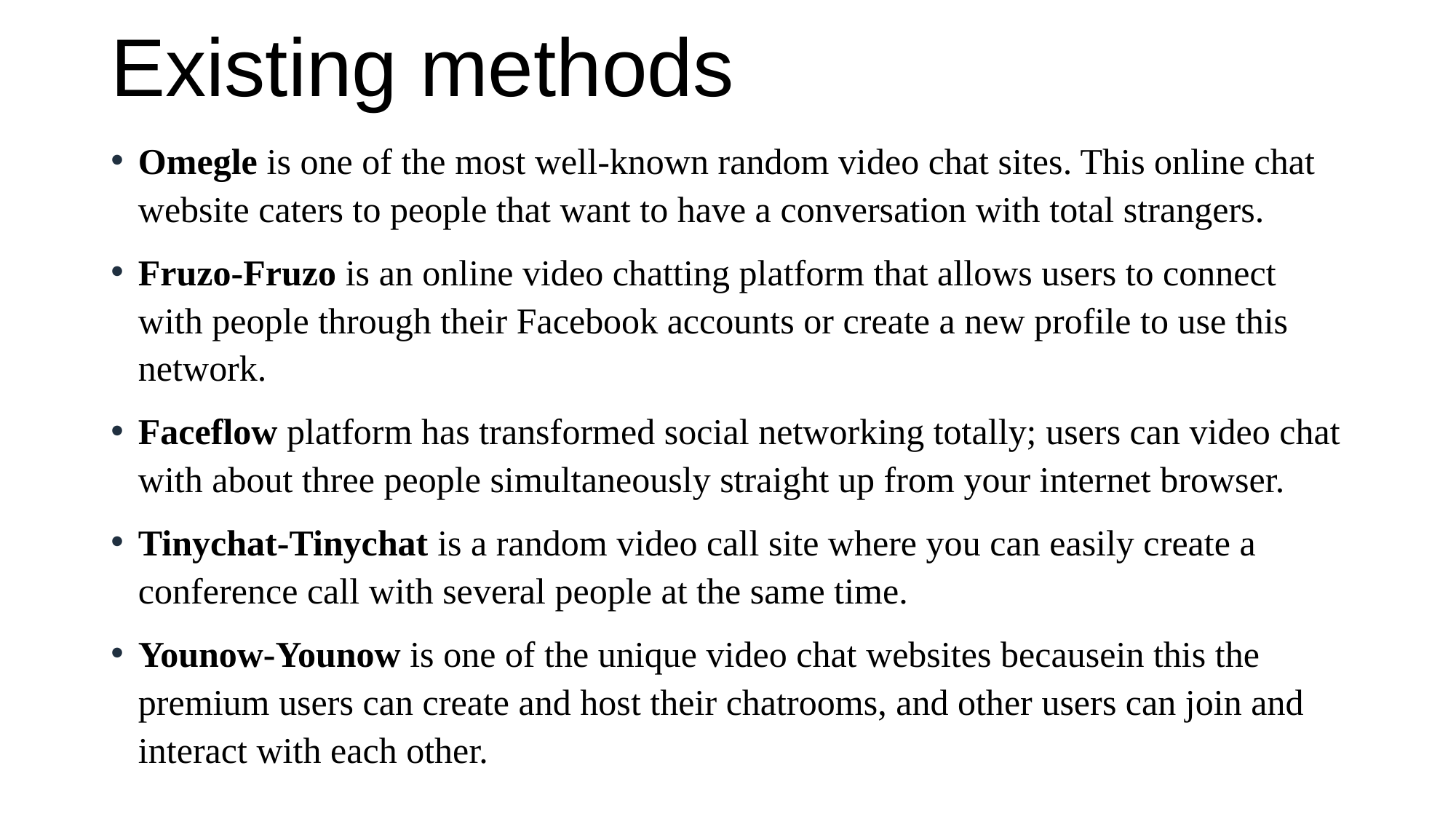

# Existing methods
Omegle is one of the most well-known random video chat sites. This online chat website caters to people that want to have a conversation with total strangers.
Fruzo-Fruzo is an online video chatting platform that allows users to connect with people through their Facebook accounts or create a new profile to use this network.
Faceflow platform has transformed social networking totally; users can video chat with about three people simultaneously straight up from your internet browser.
Tinychat-Tinychat is a random video call site where you can easily create a conference call with several people at the same time.
Younow-Younow is one of the unique video chat websites becausein this the premium users can create and host their chatrooms, and other users can join and interact with each other.